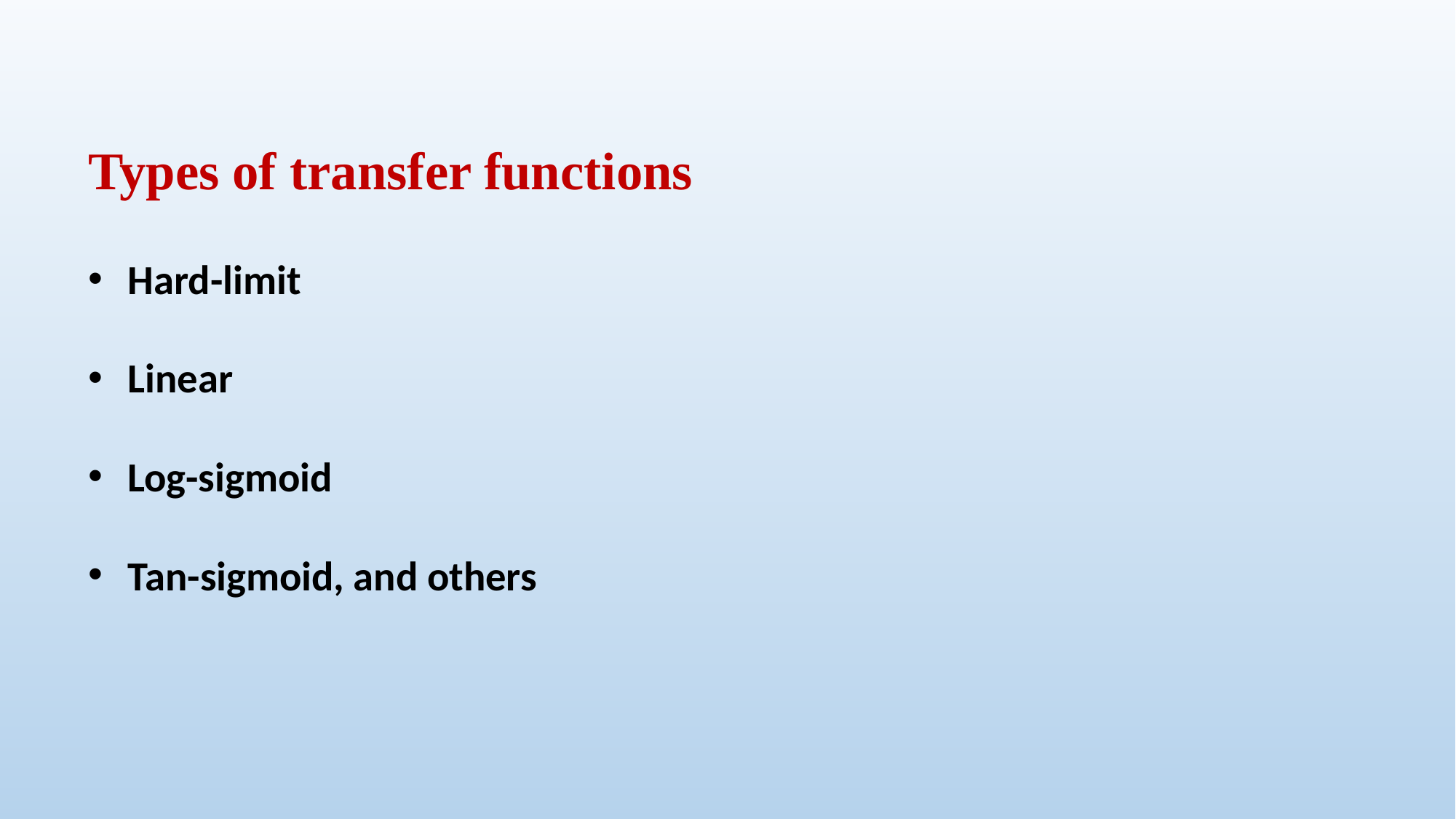

Types of transfer functions

Hard-limit

Linear

Log-sigmoid

Tan-sigmoid, and others